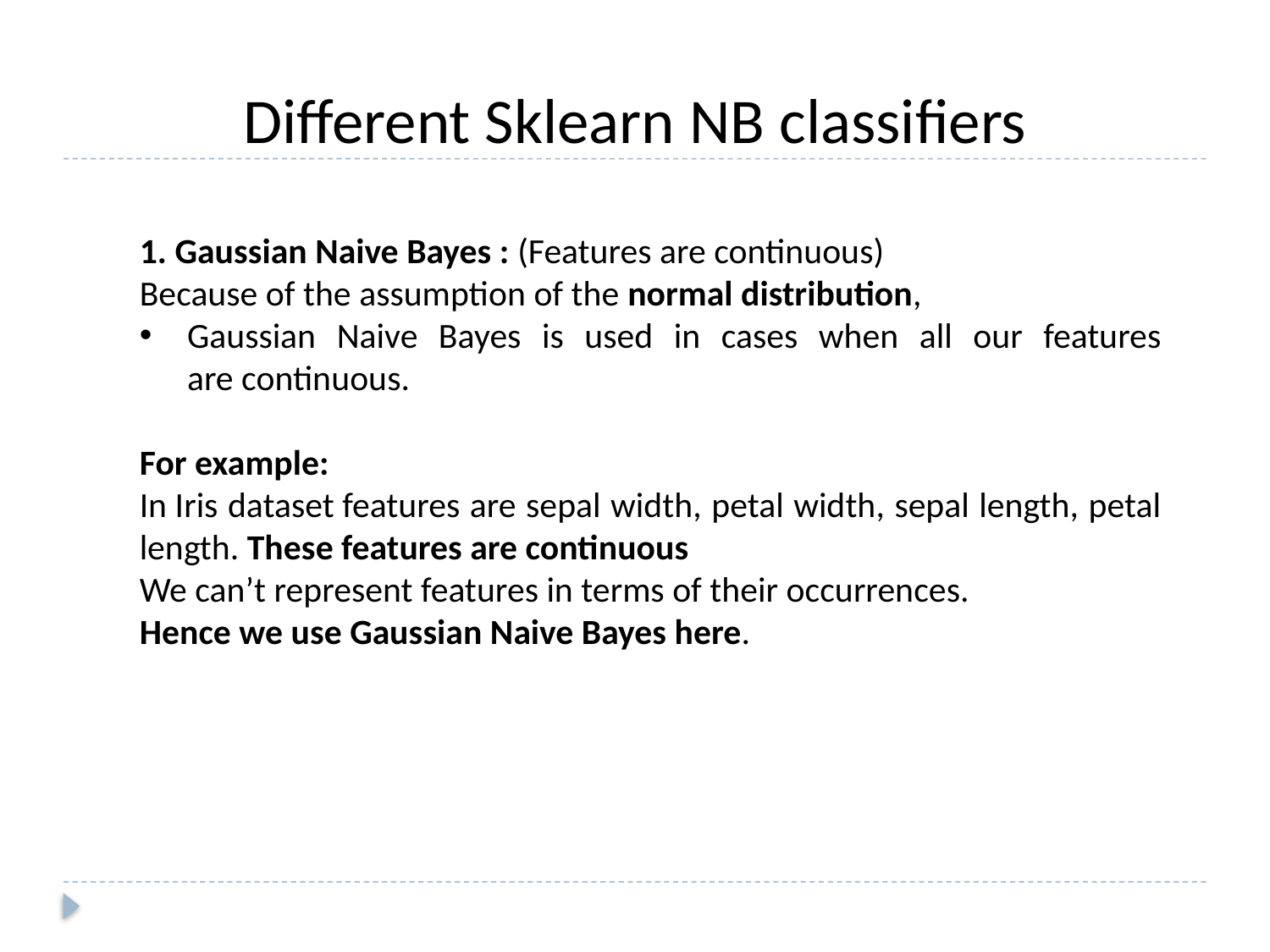

Different Sklearn NB classifiers
1. Gaussian Naive Bayes : (Features are continuous)
Because of the assumption of the normal distribution,
Gaussian Naive Bayes is used in cases when all our features are continuous.

For example:
In Iris dataset features are sepal width, petal width, sepal length, petal length. These features are continuous
We can’t represent features in terms of their occurrences.
Hence we use Gaussian Naive Bayes here.